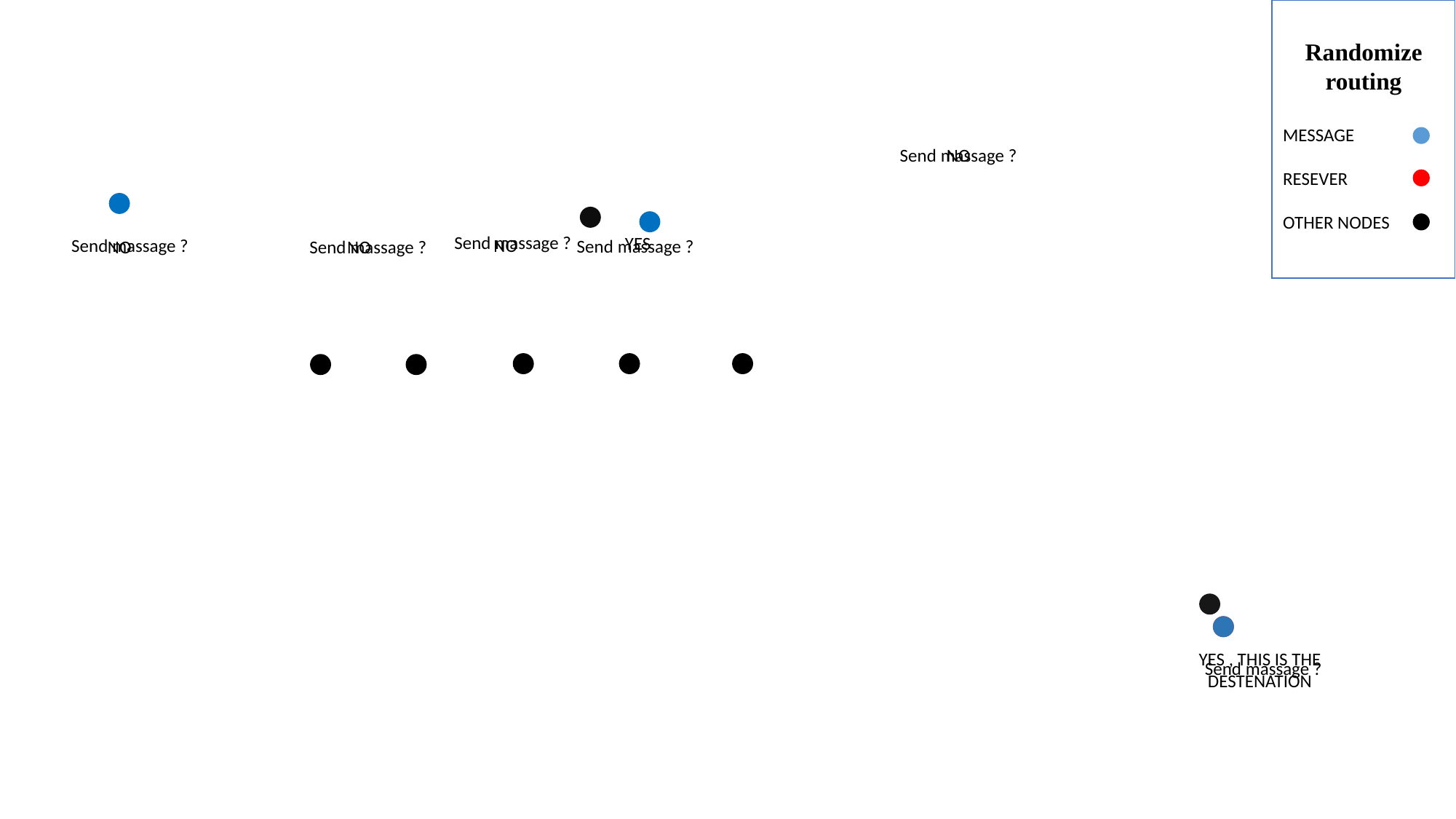

Randomize routing

MESSAGE

RESEVER

OTHER NODES

Send massage ?
NO

Send massage ?
YES
NO
Send massage ?
Send massage ?
NO
NO
Send massage ?

Send massage ?
YES , THIS IS THE DESTENATION